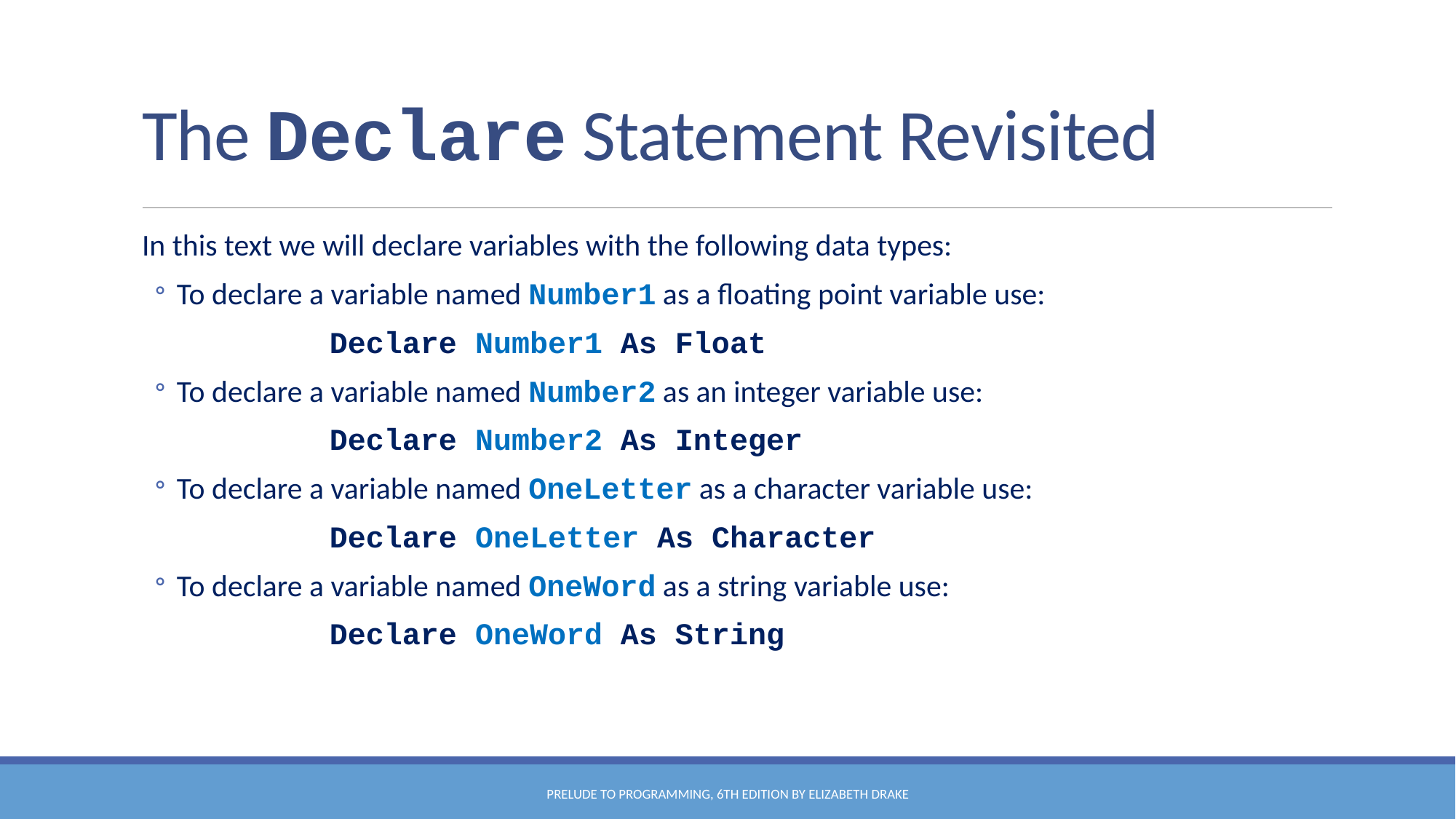

# The Declare Statement Revisited
In this text we will declare variables with the following data types:
To declare a variable named Number1 as a floating point variable use:
		Declare Number1 As Float
To declare a variable named Number2 as an integer variable use:
		Declare Number2 As Integer
To declare a variable named OneLetter as a character variable use:
		Declare OneLetter As Character
To declare a variable named OneWord as a string variable use:
		Declare OneWord As String
Prelude to Programming, 6th edition by Elizabeth Drake